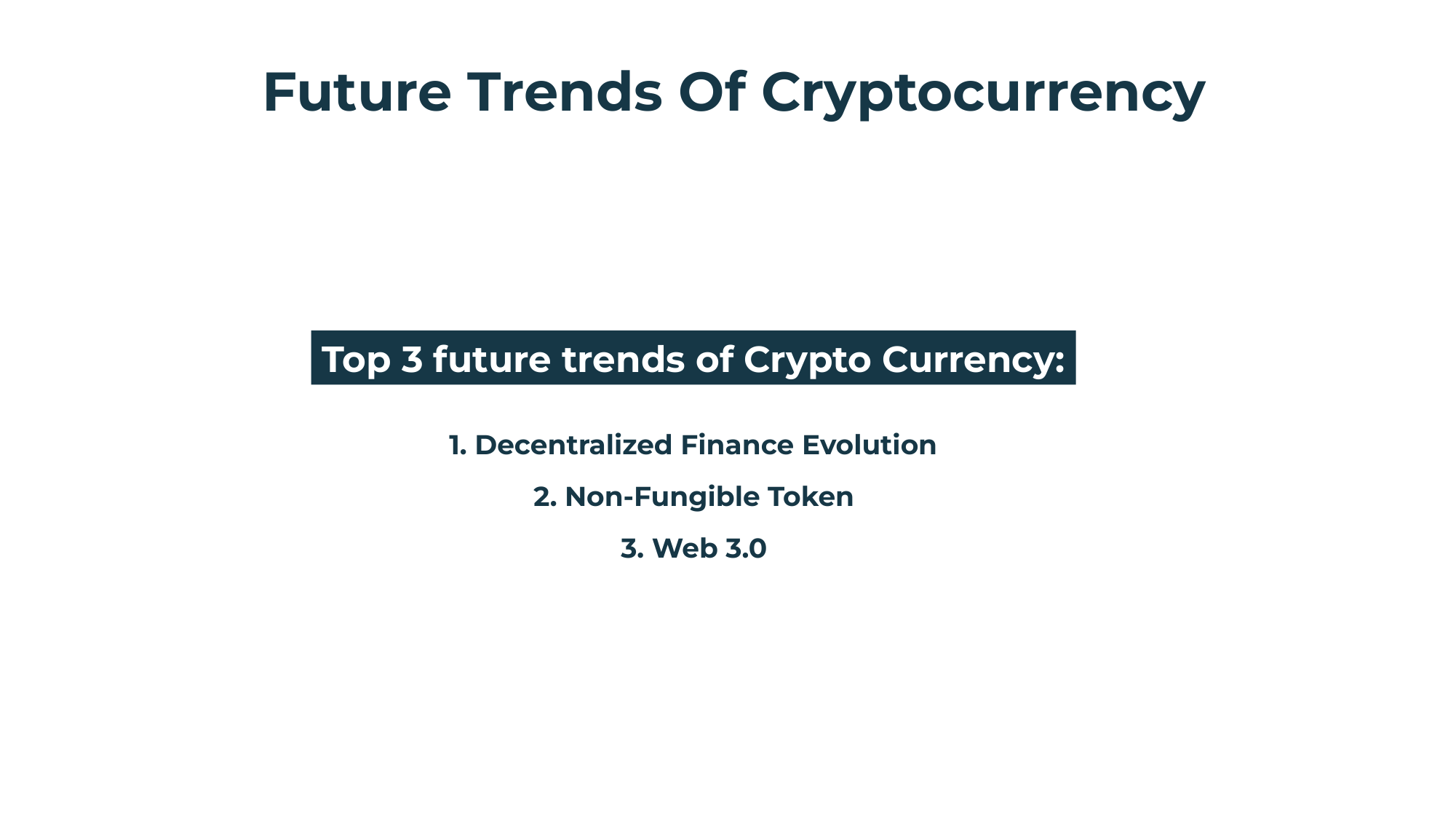

# Future Trends Of Cryptocurrency
Top 3 future trends of Crypto Currency:
1. Decentralized Finance Evolution
2. Non-Fungible Token
3. Web 3.0